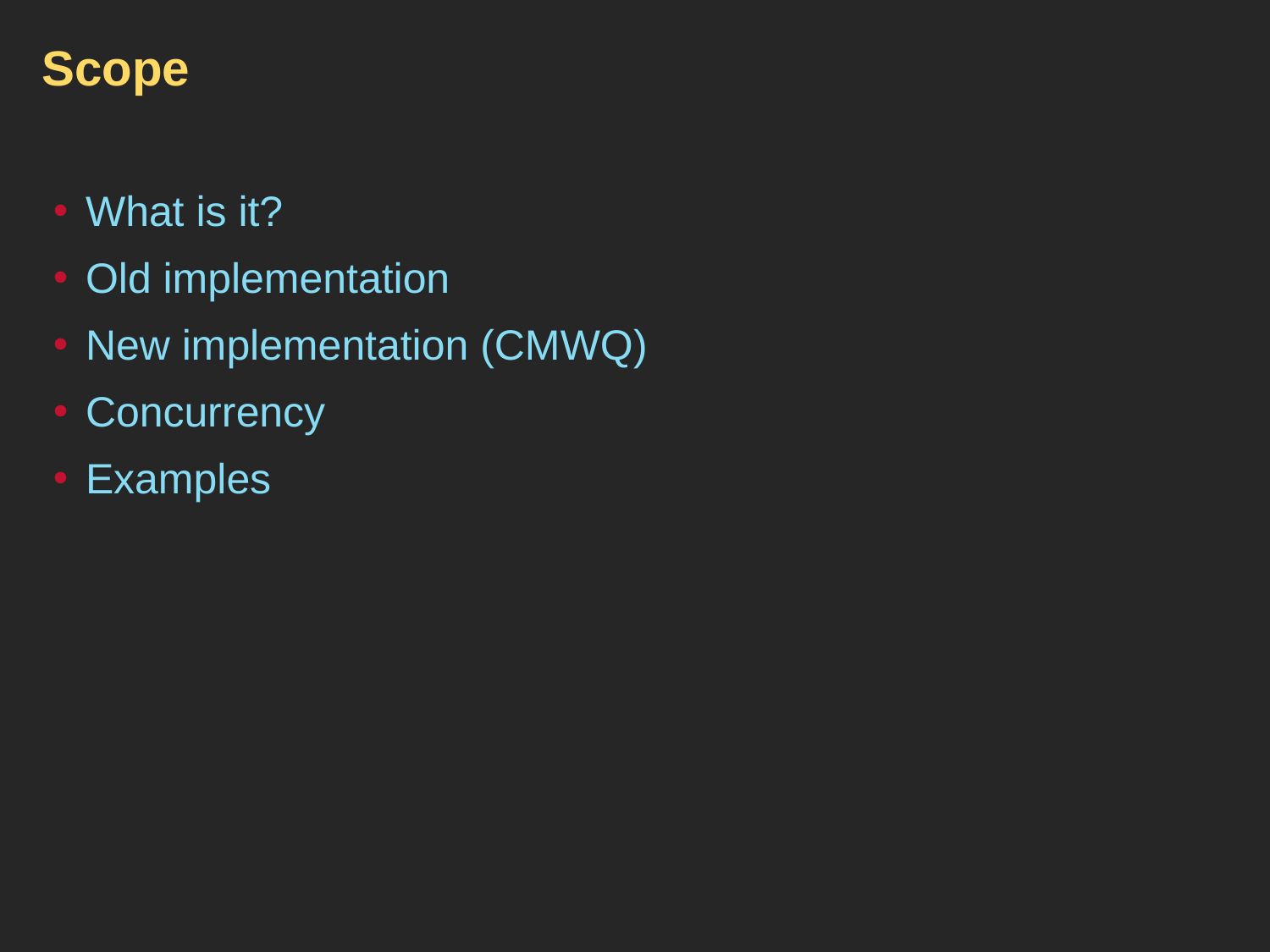

# Scope
What is it?
Old implementation
New implementation (CMWQ)
Concurrency
Examples